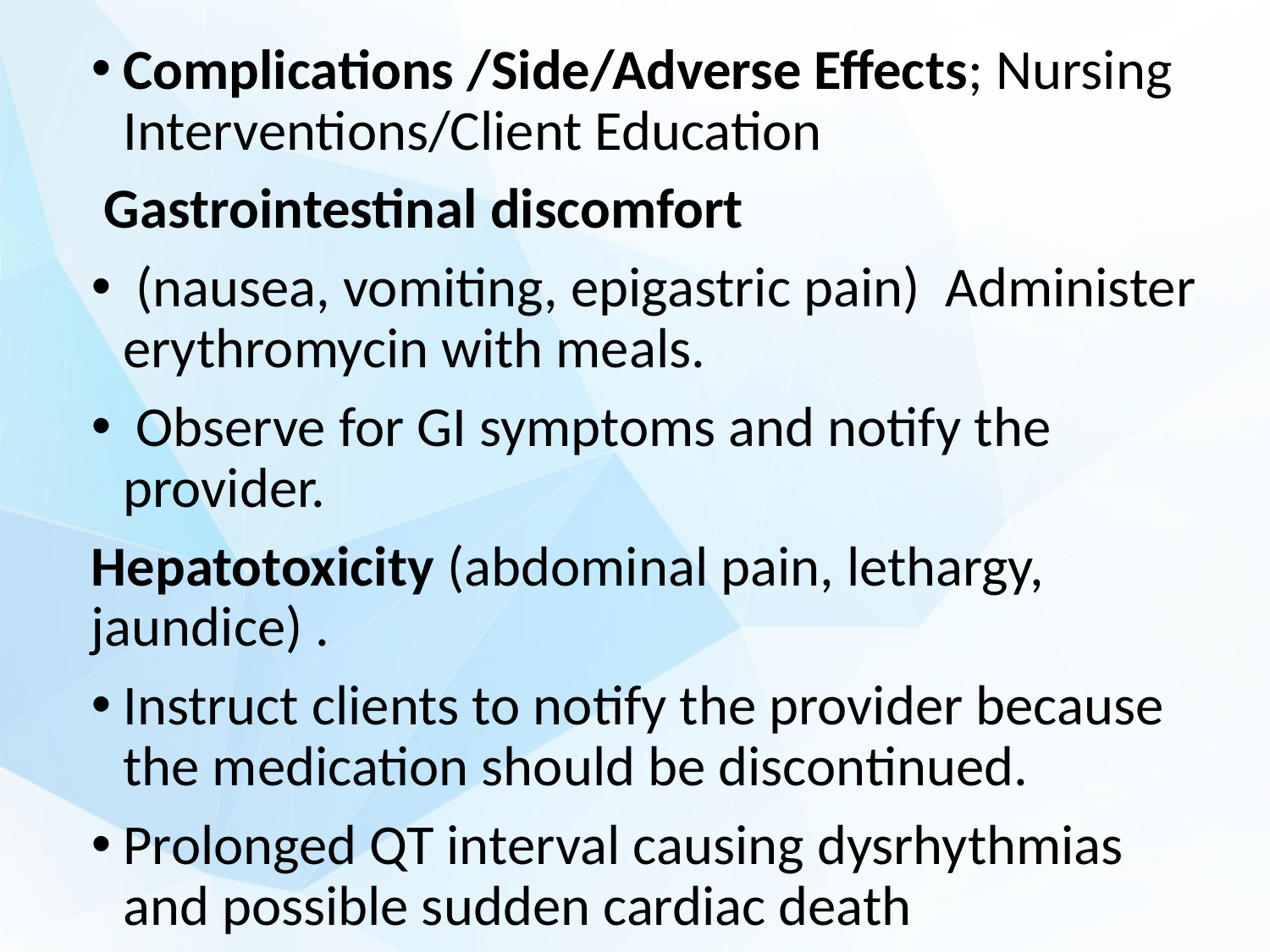

Complications /Side/Adverse Effects; Nursing Interventions/Client Education
 Gastrointestinal discomfort
 (nausea, vomiting, epigastric pain)  Administer erythromycin with meals.
 Observe for GI symptoms and notify the provider.
Hepatotoxicity (abdominal pain, lethargy, jaundice) .
Instruct clients to notify the provider because the medication should be discontinued.
Prolonged QT interval causing dysrhythmias and possible sudden cardiac death